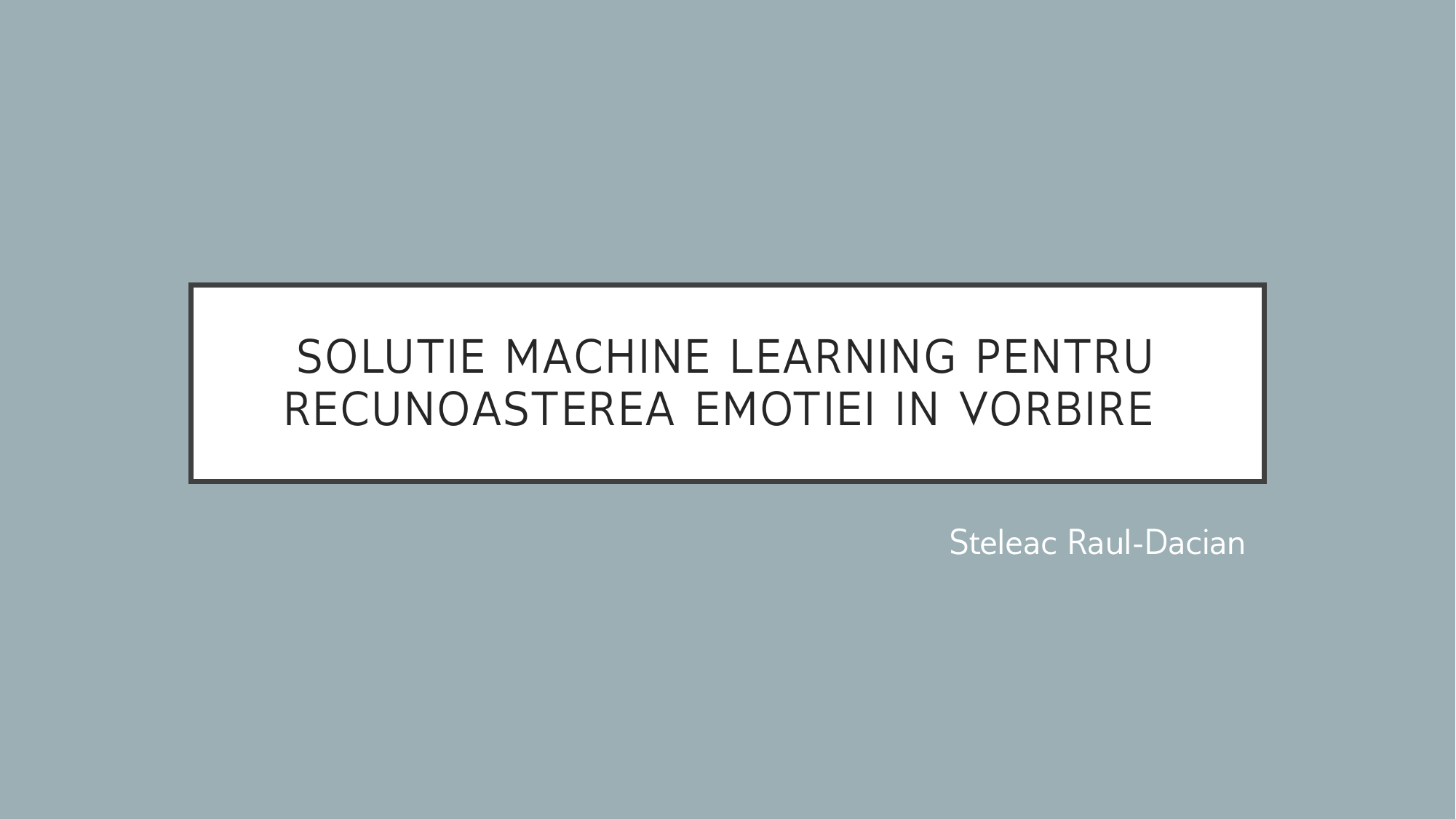

# Solutie machine learning pentru Recunoasterea emotiei in vorbire
Steleac Raul-Dacian